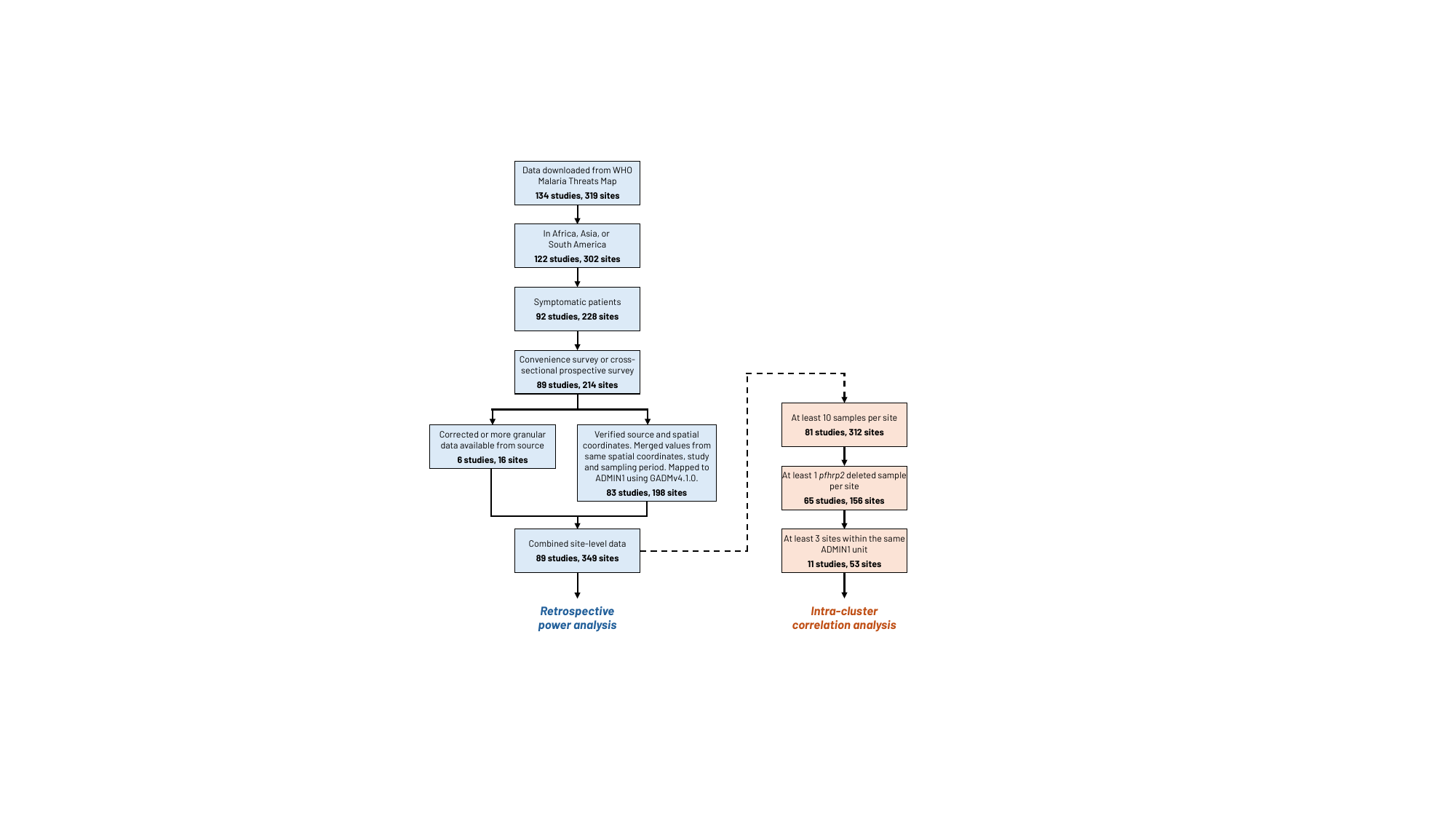

Data downloaded from WHO Malaria Threats Map

134 studies, 319 sites
In Africa, Asia, or
South America

122 studies, 302 sites
Symptomatic patients

92 studies, 228 sites
Convenience survey or cross-sectional prospective survey

89 studies, 214 sites
At least 10 samples per site

81 studies, 312 sites
Corrected or more granular data available from source

6 studies, 16 sites
Verified source and spatial coordinates. Merged values from same spatial coordinates, study and sampling period. Mapped to ADMIN1 using GADMv4.1.0.

83 studies, 198 sites
At least 1 pfhrp2 deleted sample per site

65 studies, 156 sites
Combined site-level data

89 studies, 349 sites
At least 3 sites within the same ADMIN1 unit

11 studies, 53 sites
Retrospective power analysis
Intra-cluster correlation analysis